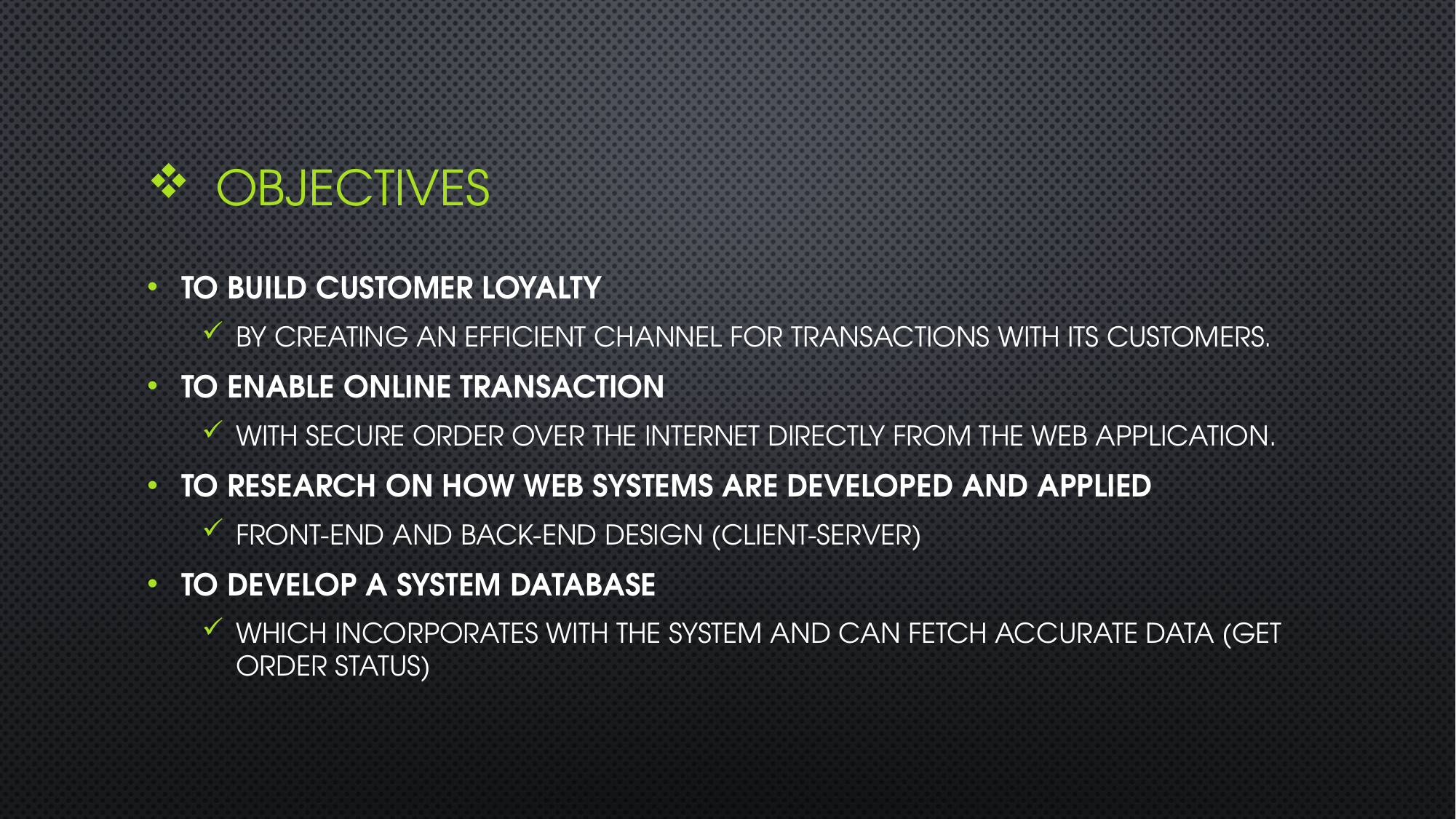

# objectives
To build customer loyalty
By creating an efficient channel for transactions with its customers.
To enable online transaction
with secure order over the Internet directly from the web application.
To research on how web systems are developed and applied
Front-end and back-end design (client-server)
To develop a system database
Which incorporates with the system and can fetch accurate data (Get order status)